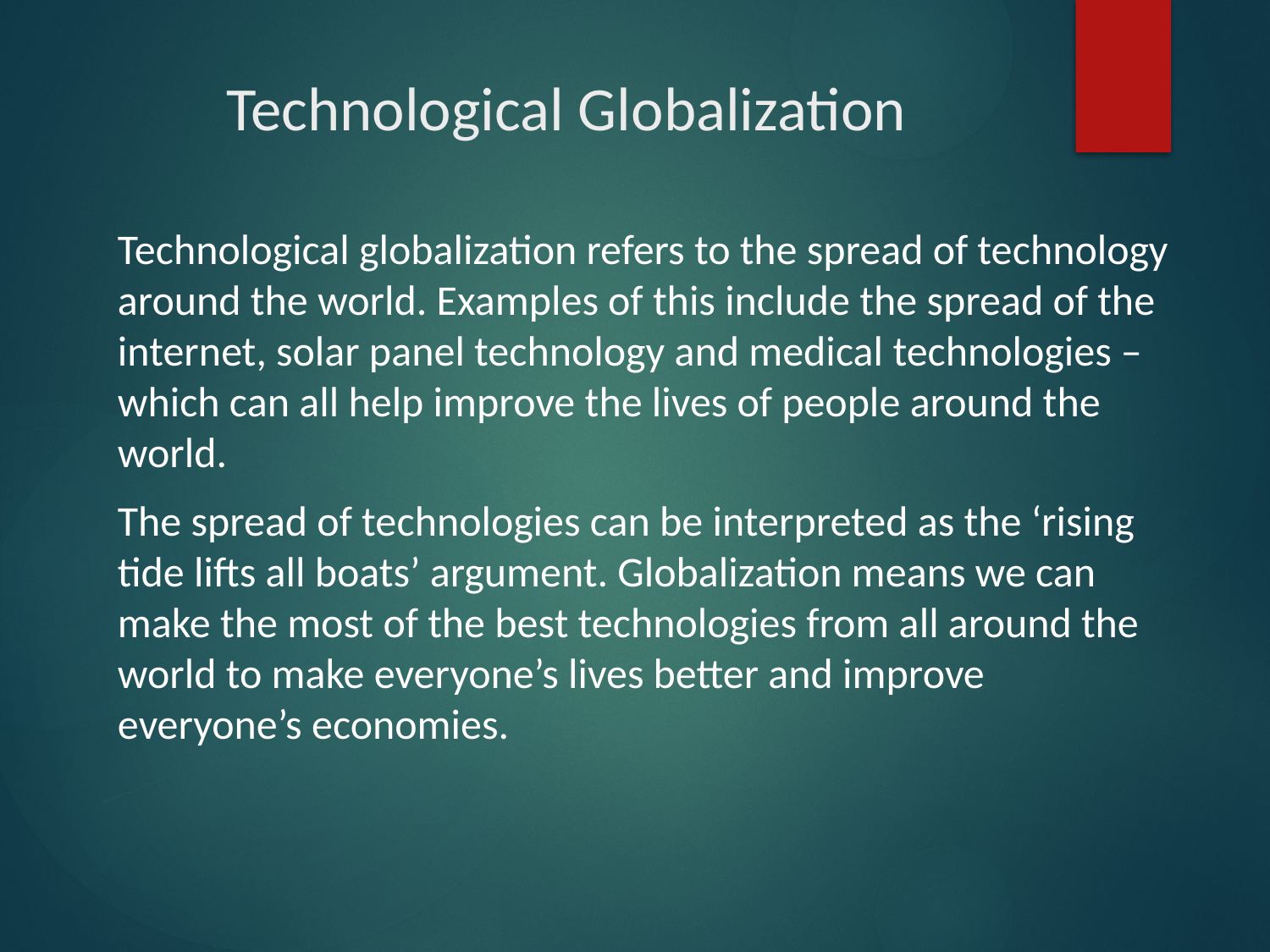

# Technological Globalization
Technological globalization refers to the spread of technology around the world. Examples of this include the spread of the internet, solar panel technology and medical technologies – which can all help improve the lives of people around the world.
The spread of technologies can be interpreted as the ‘rising tide lifts all boats’ argument. Globalization means we can make the most of the best technologies from all around the world to make everyone’s lives better and improve everyone’s economies.